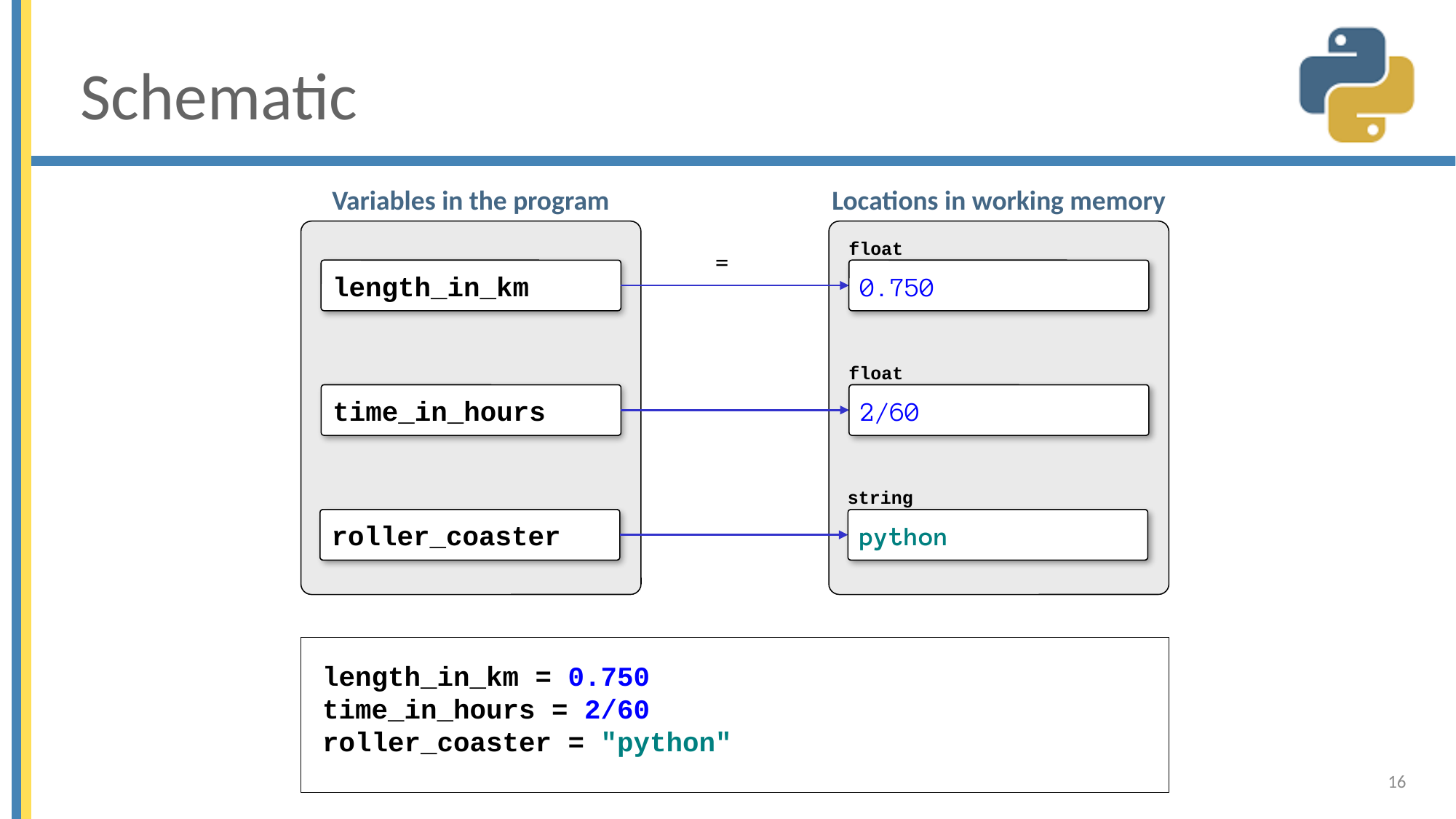

# Schematic
Locations in working memory

Variables in the program

float
0.750
=
length_in_km
float
2/60
time_in_hours
string
python
roller_coaster
length_in_km = 0.750
time_in_hours = 2/60
roller_coaster = "python"
16